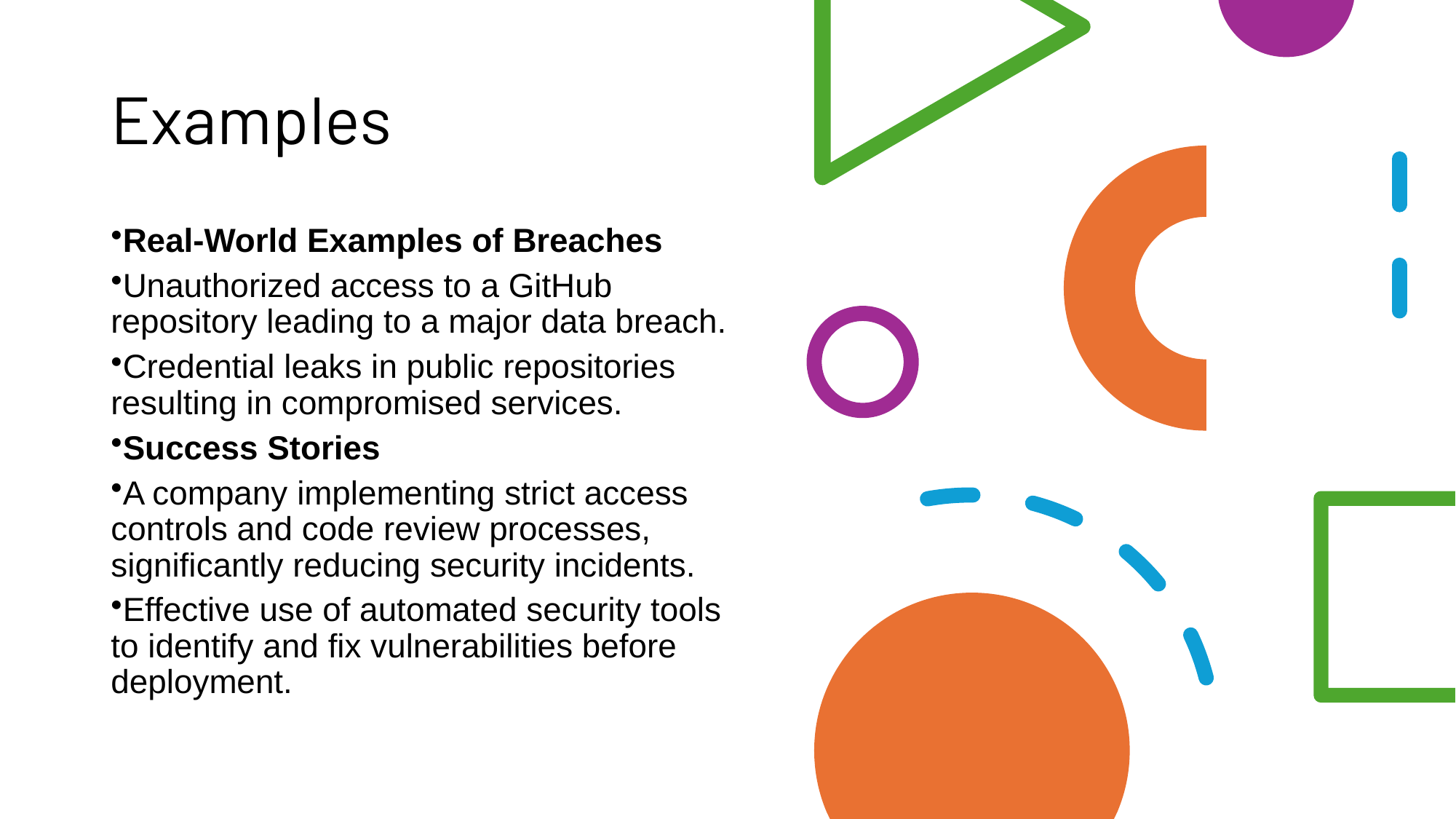

# Examples

Real-World Examples of Breaches
Unauthorized access to a GitHub repository leading to a major data breach.
Credential leaks in public repositories resulting in compromised services.
Success Stories
A company implementing strict access controls and code review processes, significantly reducing security incidents.
Effective use of automated security tools to identify and fix vulnerabilities before deployment.